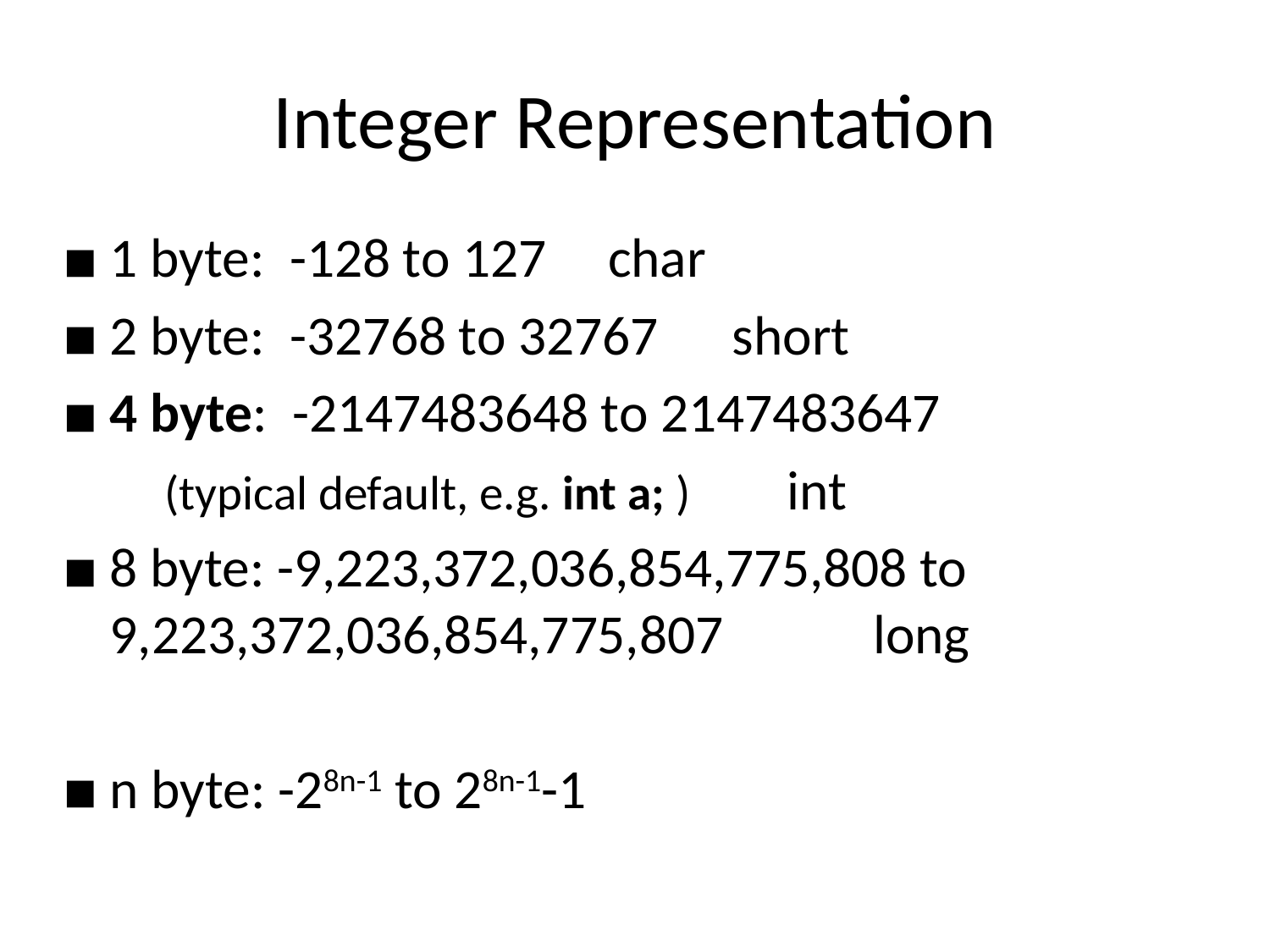

Integer Representation
# 1 byte:  -128 to 127						char
2 byte:  -32768 to 32767				short
4 byte:  -2147483648 to 2147483647
(typical default, e.g. int a; )				int
8 byte: -9,223,372,036,854,775,808 to 9,223,372,036,854,775,807            long

n byte: -28n-1 to 28n-1-1